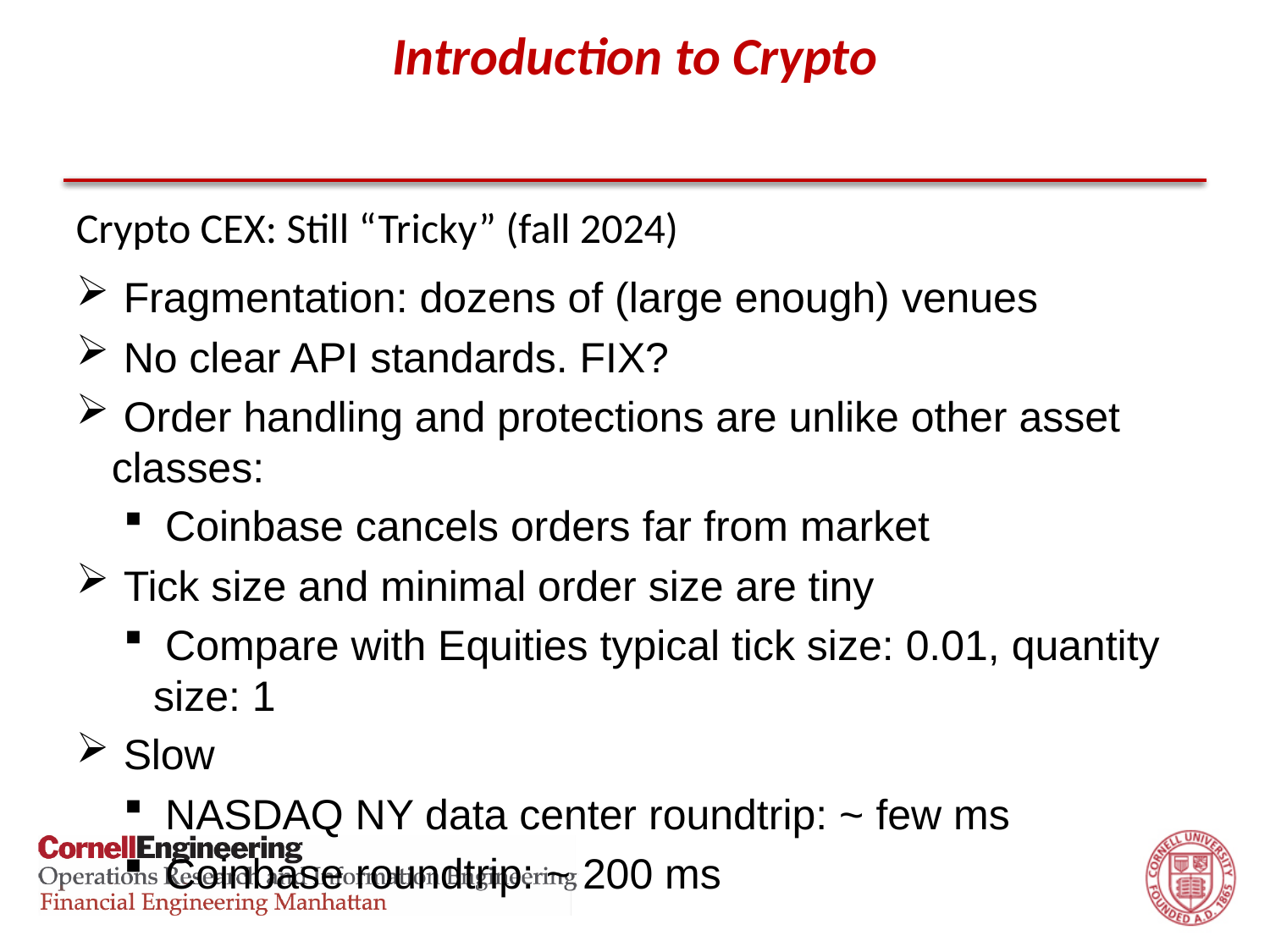

# Introduction to Crypto
Crypto CEX: Still “Tricky” (fall 2024)
 Fragmentation: dozens of (large enough) venues
 No clear API standards. FIX?
 Order handling and protections are unlike other asset classes:
 Coinbase cancels orders far from market
 Tick size and minimal order size are tiny
 Compare with Equities typical tick size: 0.01, quantity size: 1
 Slow
 NASDAQ NY data center roundtrip: ~ few ms
 Coinbase roundtrip: ~ 200 ms